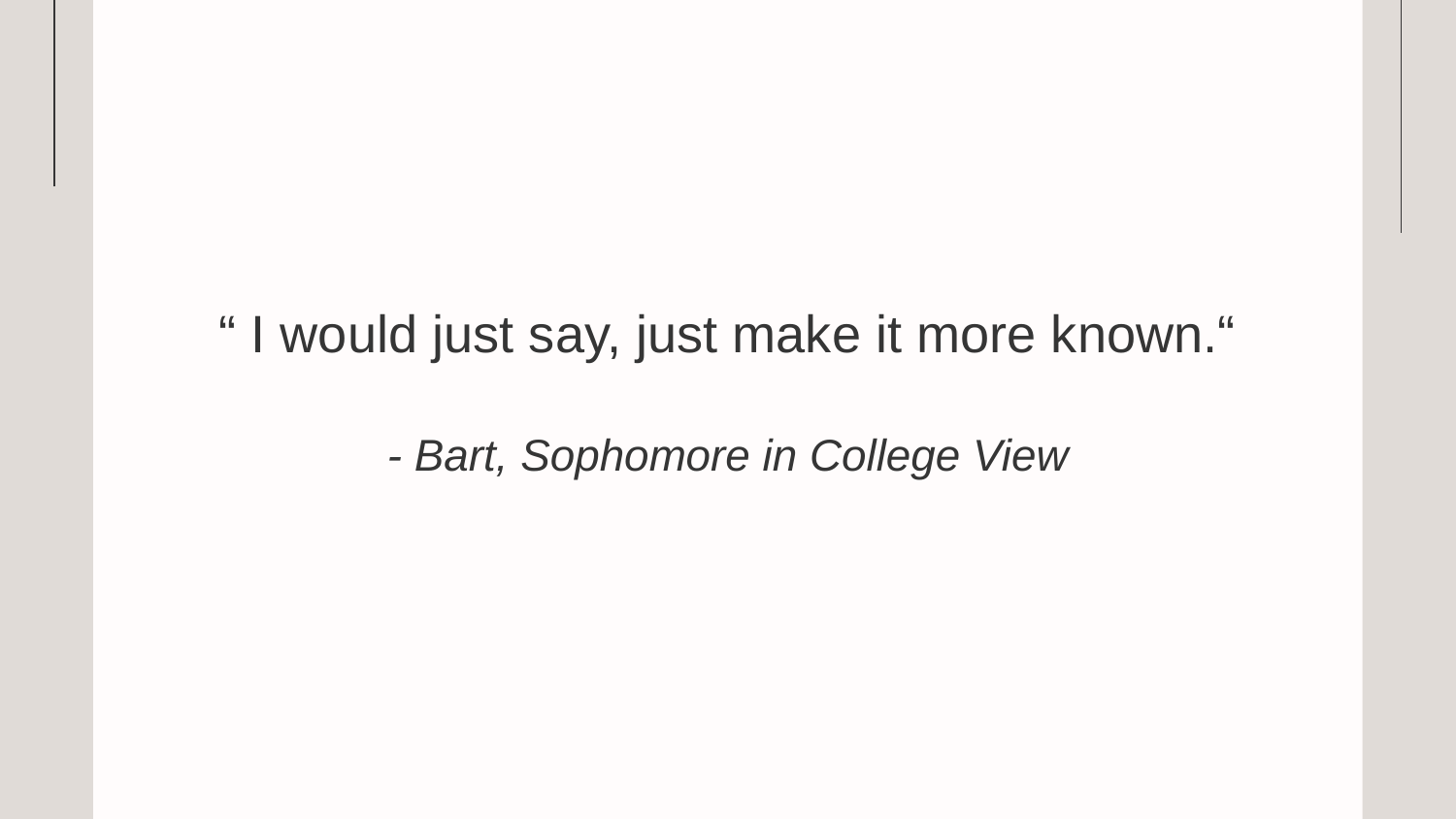

# “ I would just say, just make it more known.“

- Bart, Sophomore in College View